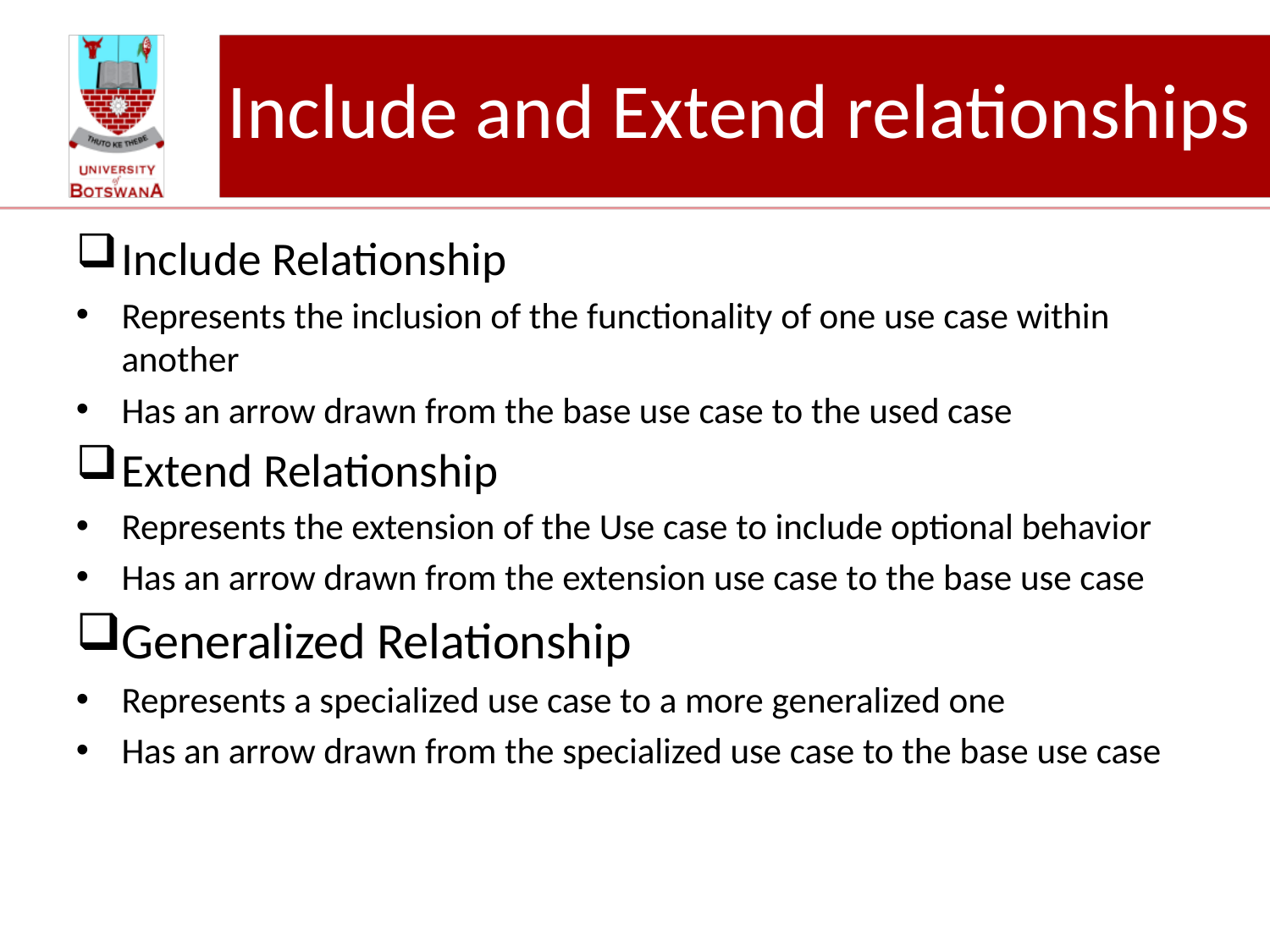

# Include and Extend relationships
Include Relationship
Represents the inclusion of the functionality of one use case within another
Has an arrow drawn from the base use case to the used case
Extend Relationship
Represents the extension of the Use case to include optional behavior
Has an arrow drawn from the extension use case to the base use case
Generalized Relationship
Represents a specialized use case to a more generalized one
Has an arrow drawn from the specialized use case to the base use case